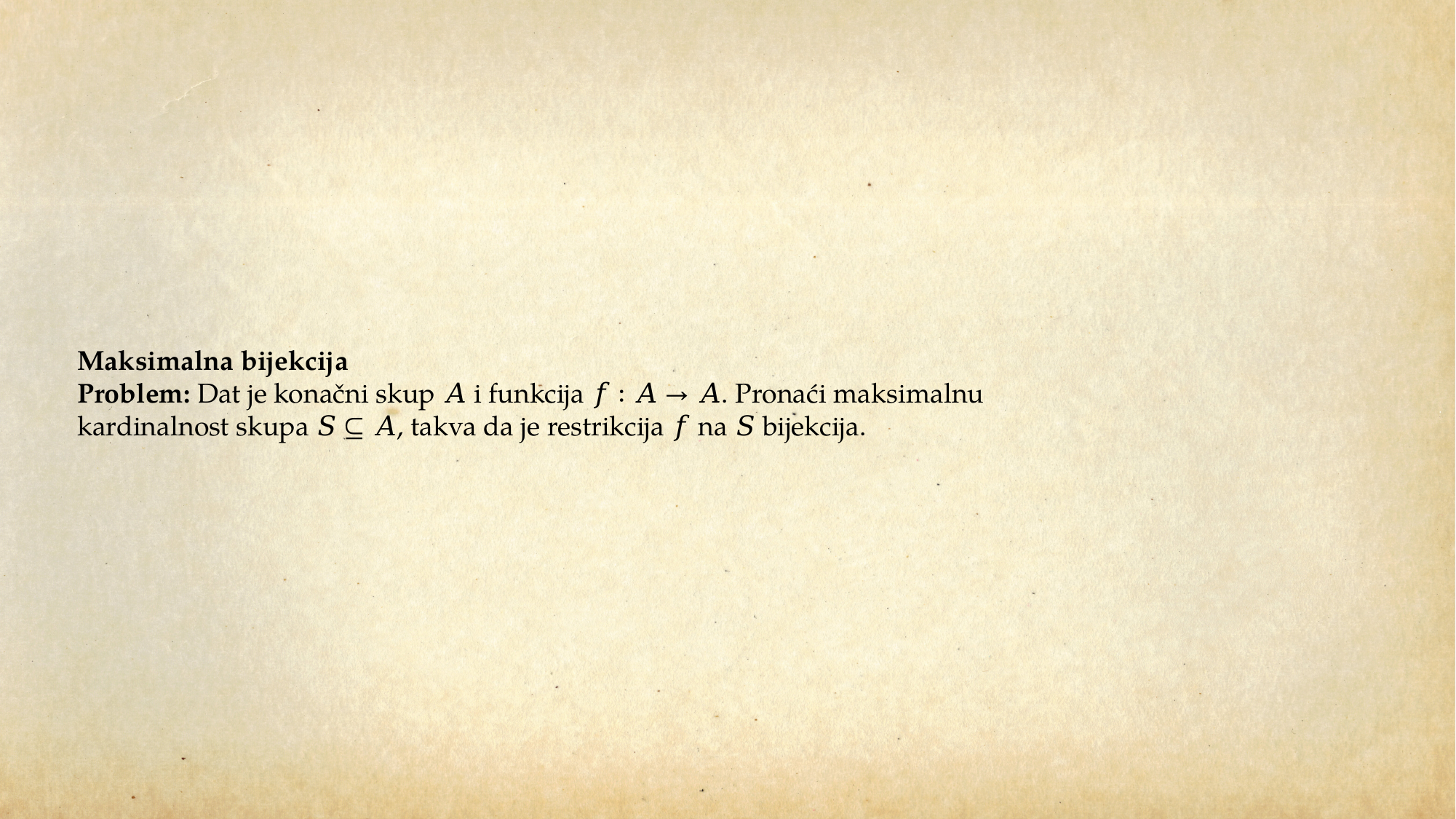

Maksimalna bijekcija
Problem: Dat je konačni skup 𝐴 i funkcija 𝑓 ∶ 𝐴 → 𝐴. Pronaći maksimalnu
kardinalnost skupa 𝑆 ⊆ 𝐴, takva da je restrikcija 𝑓 na 𝑆 bijekcija.